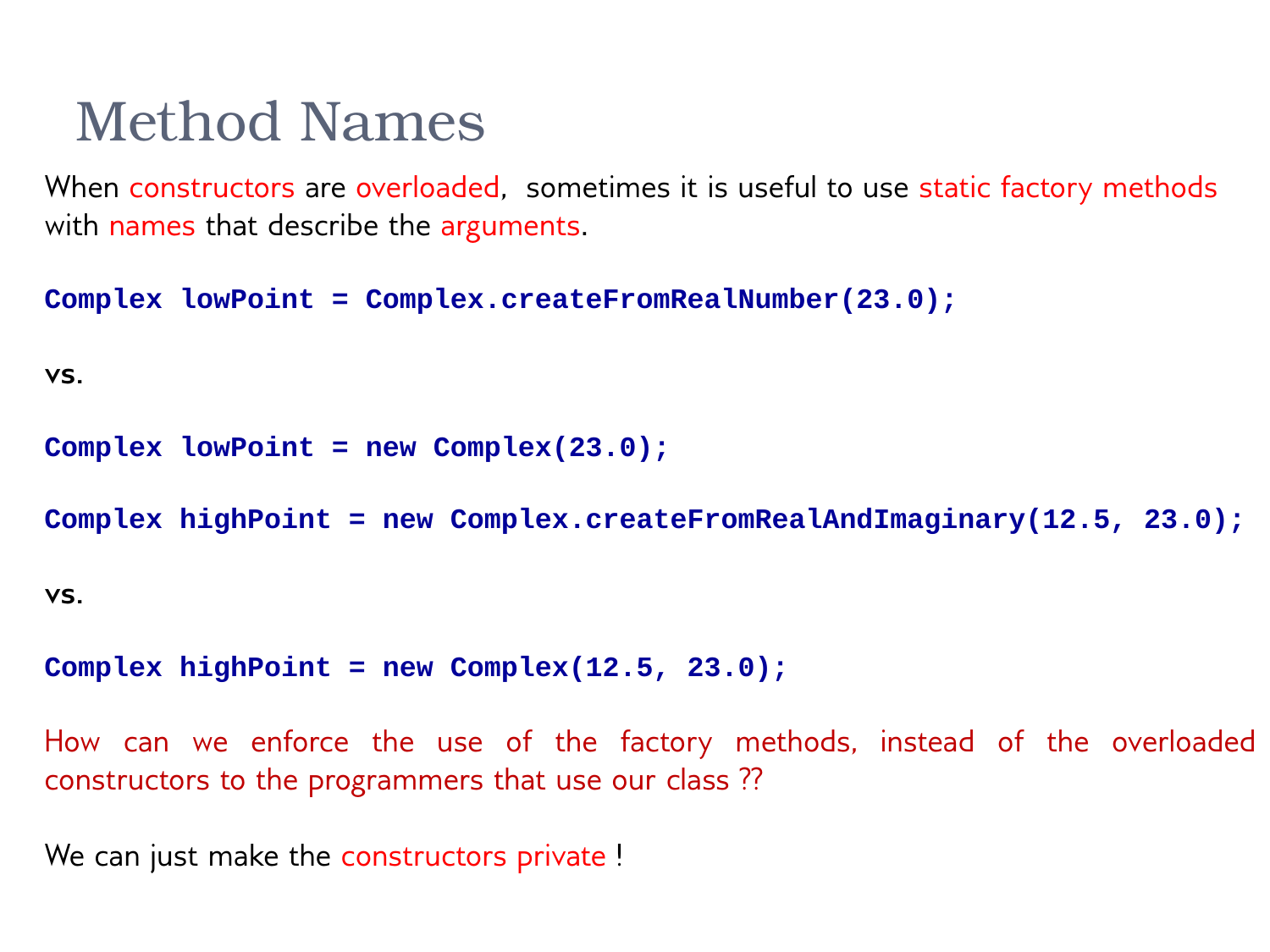

# Method Names
When constructors are overloaded,  sometimes it is useful to use static factory methods with names that describe the arguments.

Complex lowPoint = Complex.createFromRealNumber(23.0);

vs.

Complex lowPoint = new Complex(23.0);

Complex highPoint = new Complex.createFromRealAndImaginary(12.5, 23.0);

vs.

Complex highPoint = new Complex(12.5, 23.0);

How can we enforce the use of the factory methods, instead of the overloaded constructors to the programmers that use our class ??

We can just make the constructors private !